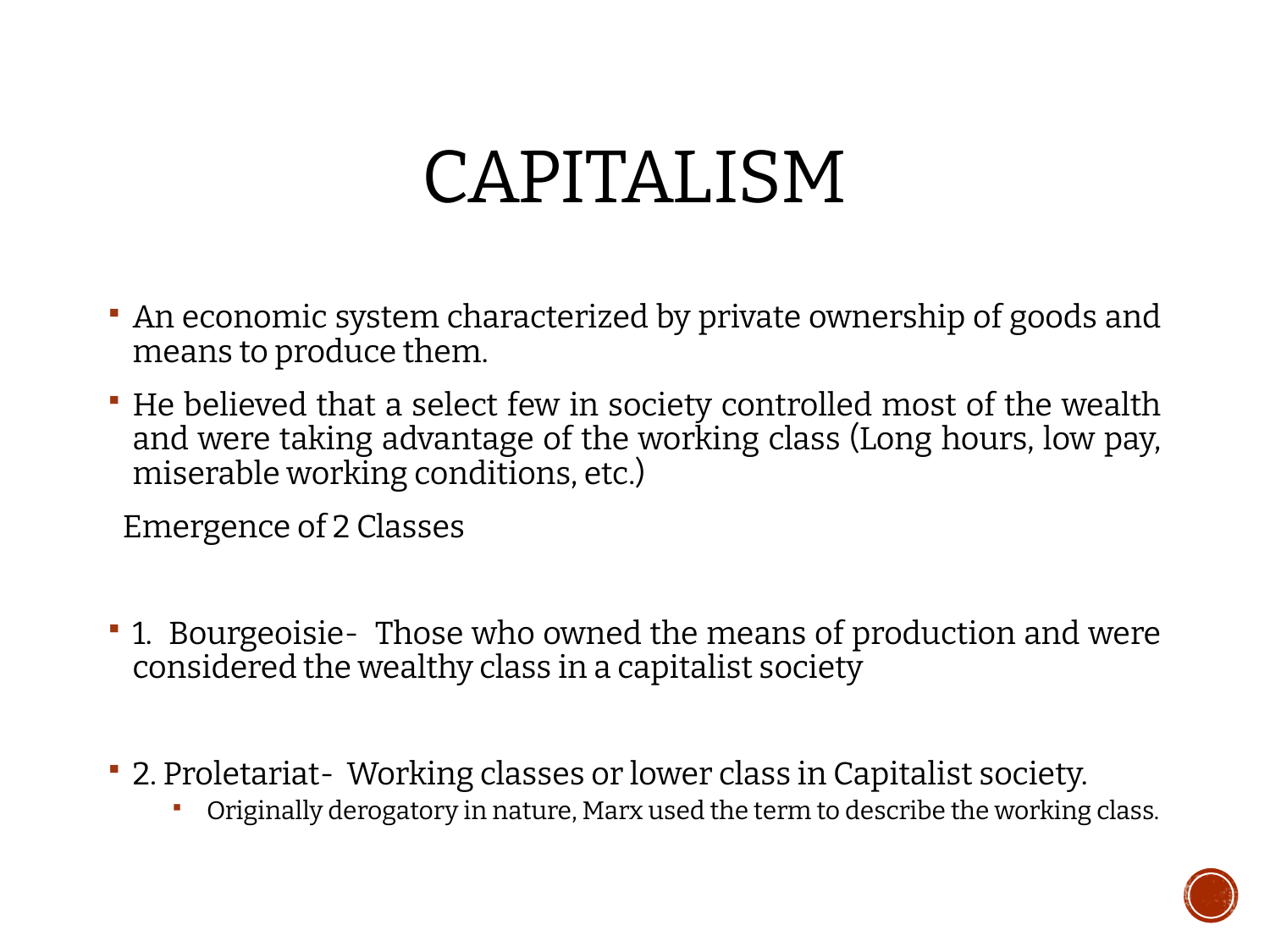

# Capitalism
An economic system characterized by private ownership of goods and means to produce them.
He believed that a select few in society controlled most of the wealth and were taking advantage of the working class (Long hours, low pay, miserable working conditions, etc.)
Emergence of 2 Classes

1.  Bourgeoisie-  Those who owned the means of production and were considered the wealthy class in a capitalist society

2. Proletariat-  Working classes or lower class in Capitalist society.
Originally derogatory in nature, Marx used the term to describe the working class.